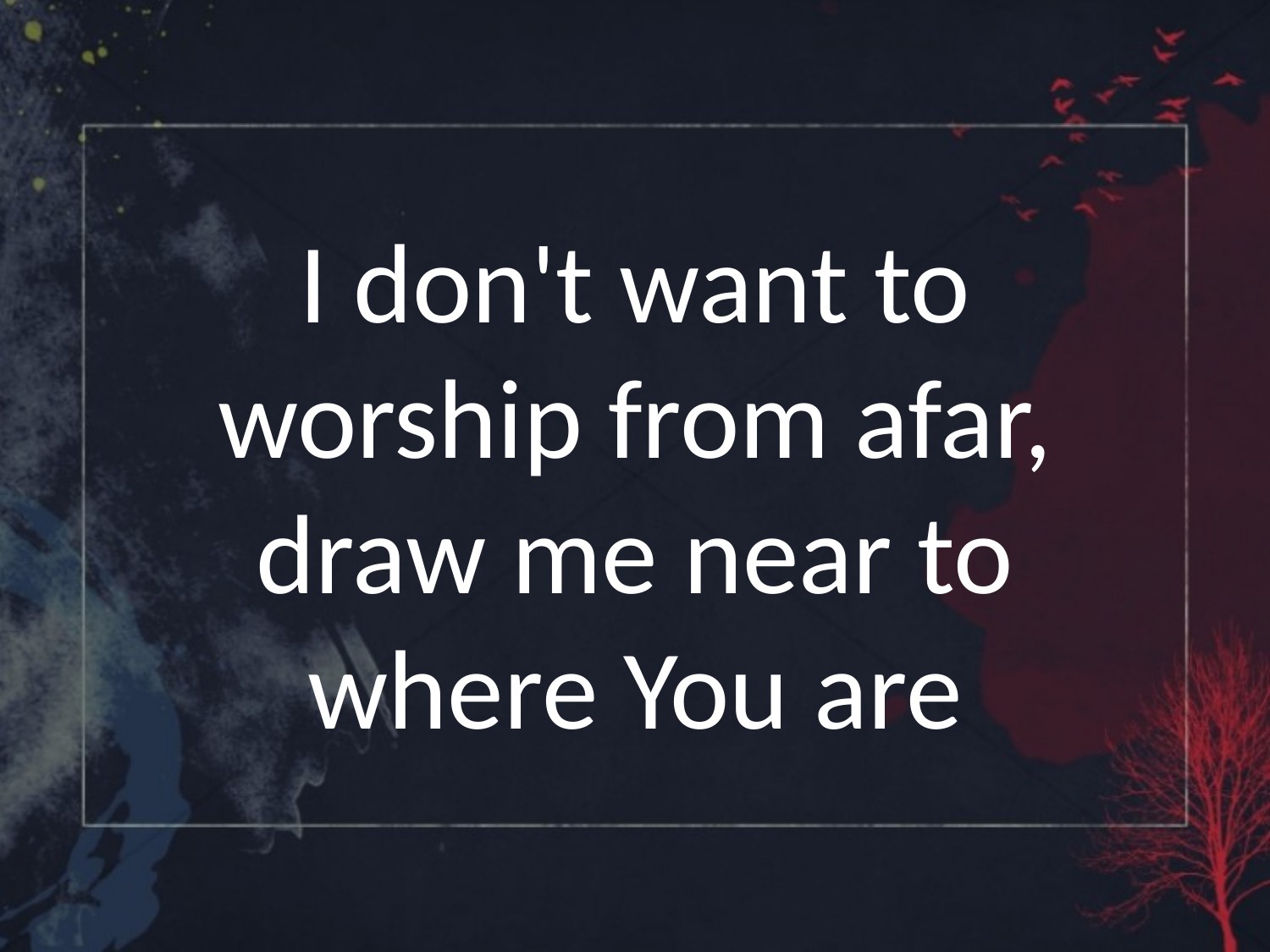

I don't want to worship from afar, draw me near to where You are